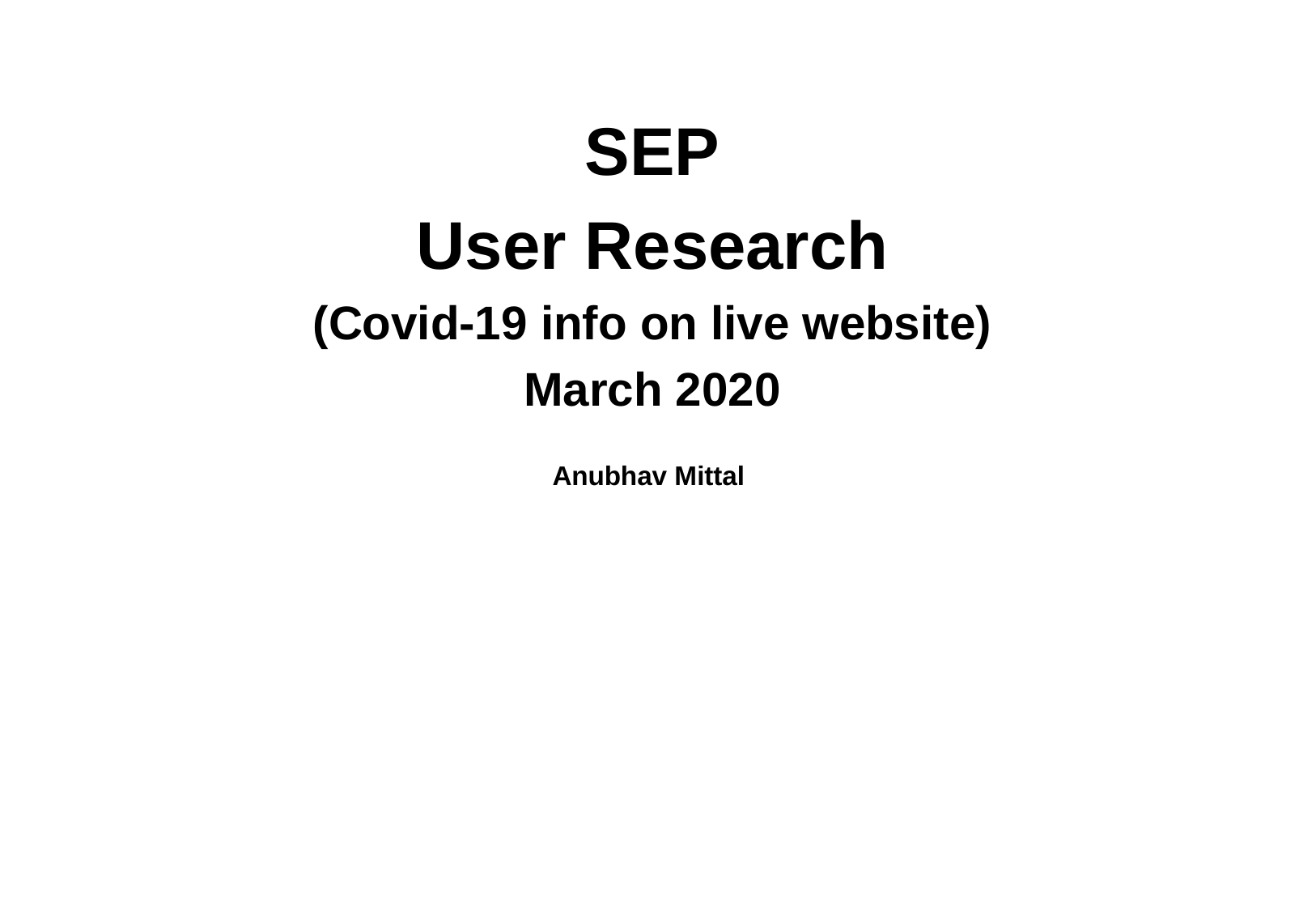

SEP
User Research
(Covid-19 info on live website)
March 2020

Anubhav Mittal